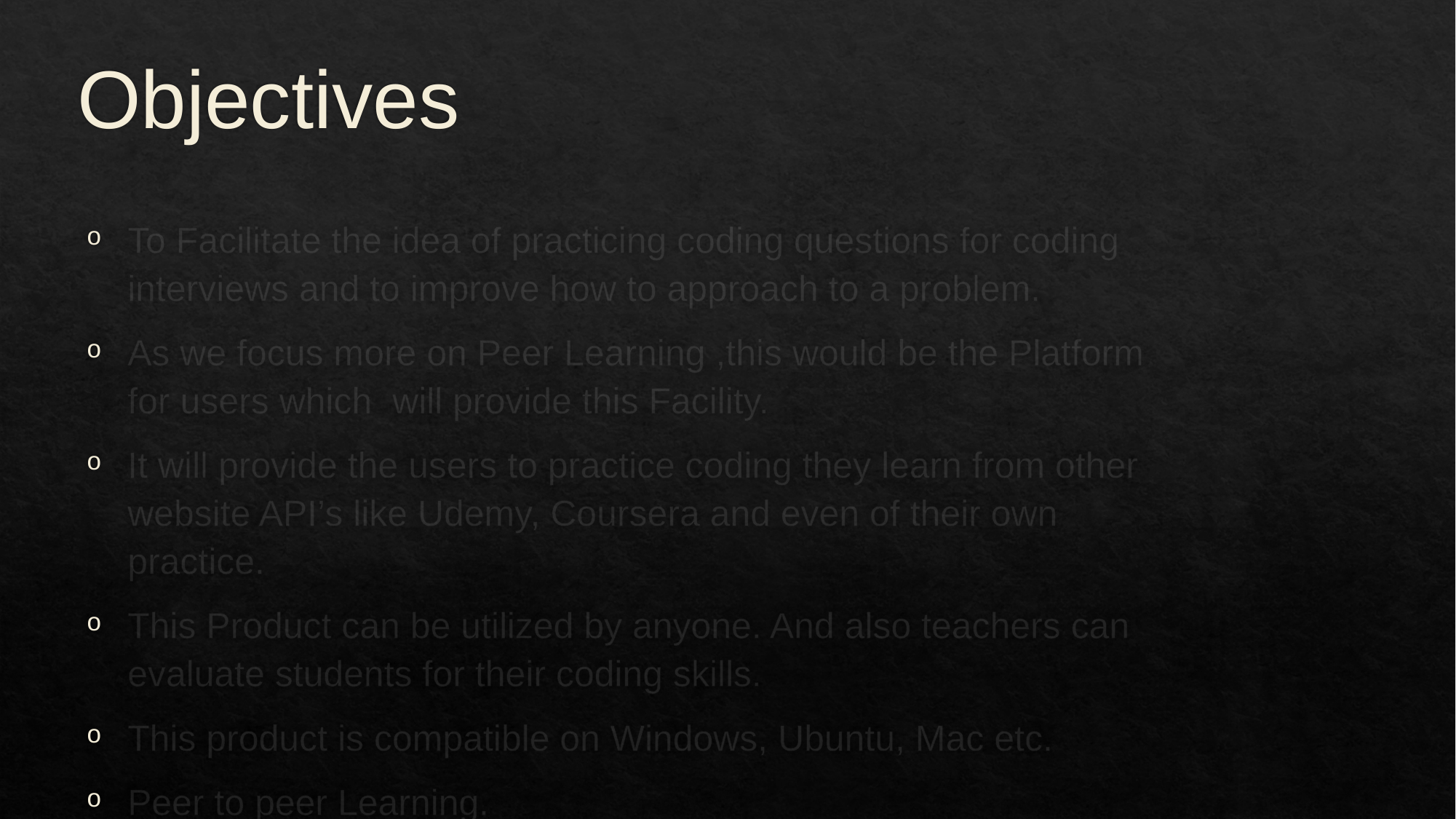

# Objectives
To Facilitate the idea of practicing coding questions for coding interviews and to improve how to approach to a problem.
As we focus more on Peer Learning ,this would be the Platform for users which  will provide this Facility.
It will provide the users to practice coding they learn from other website API’s like Udemy, Coursera and even of their own practice.
This Product can be utilized by anyone. And also teachers can evaluate students for their coding skills.
This product is compatible on Windows, Ubuntu, Mac etc.
Peer to peer Learning.